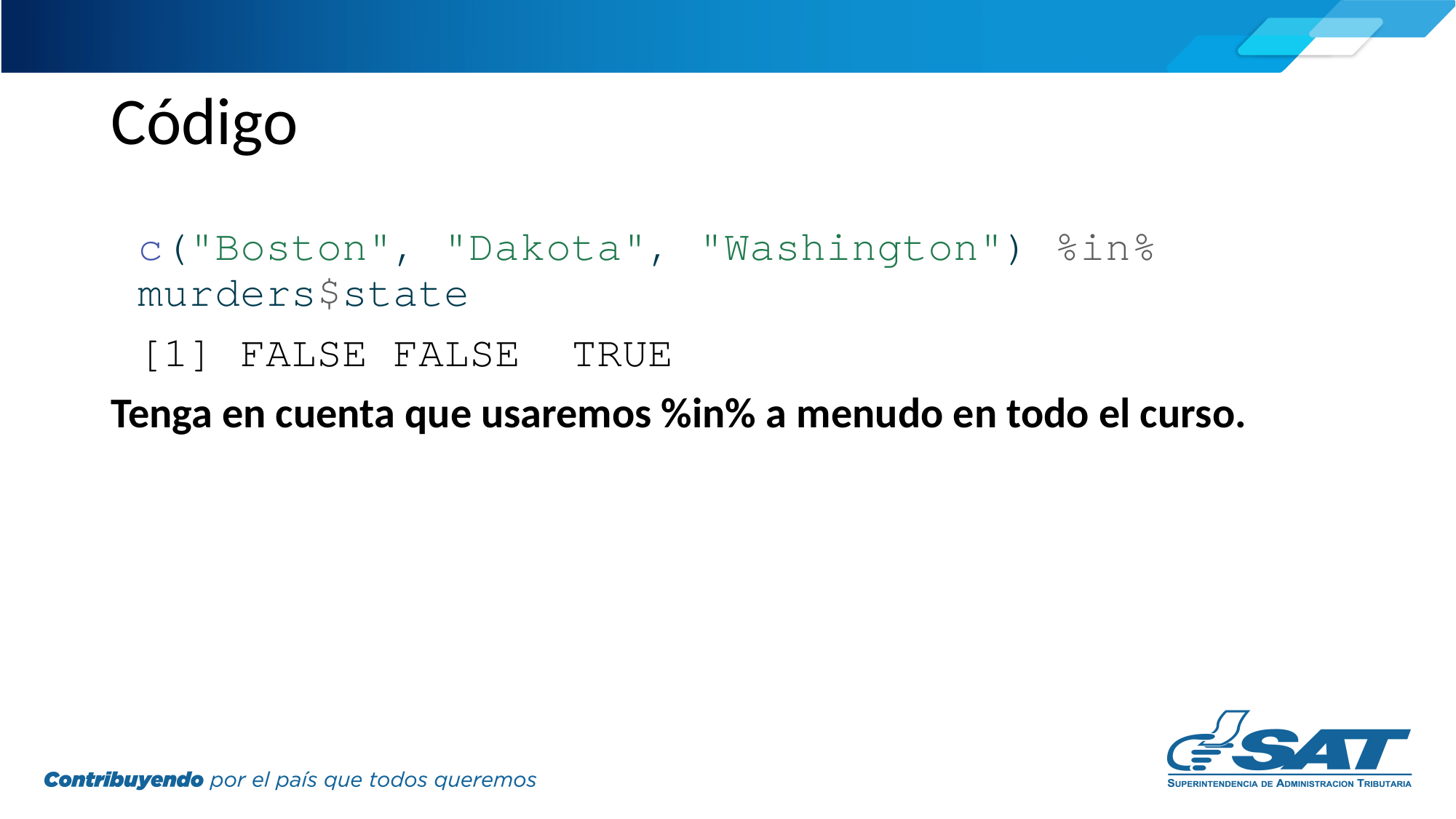

# Código
c("Boston", "Dakota", "Washington") %in% murders$state
[1] FALSE FALSE  TRUE
Tenga en cuenta que usaremos %in% a menudo en todo el curso.